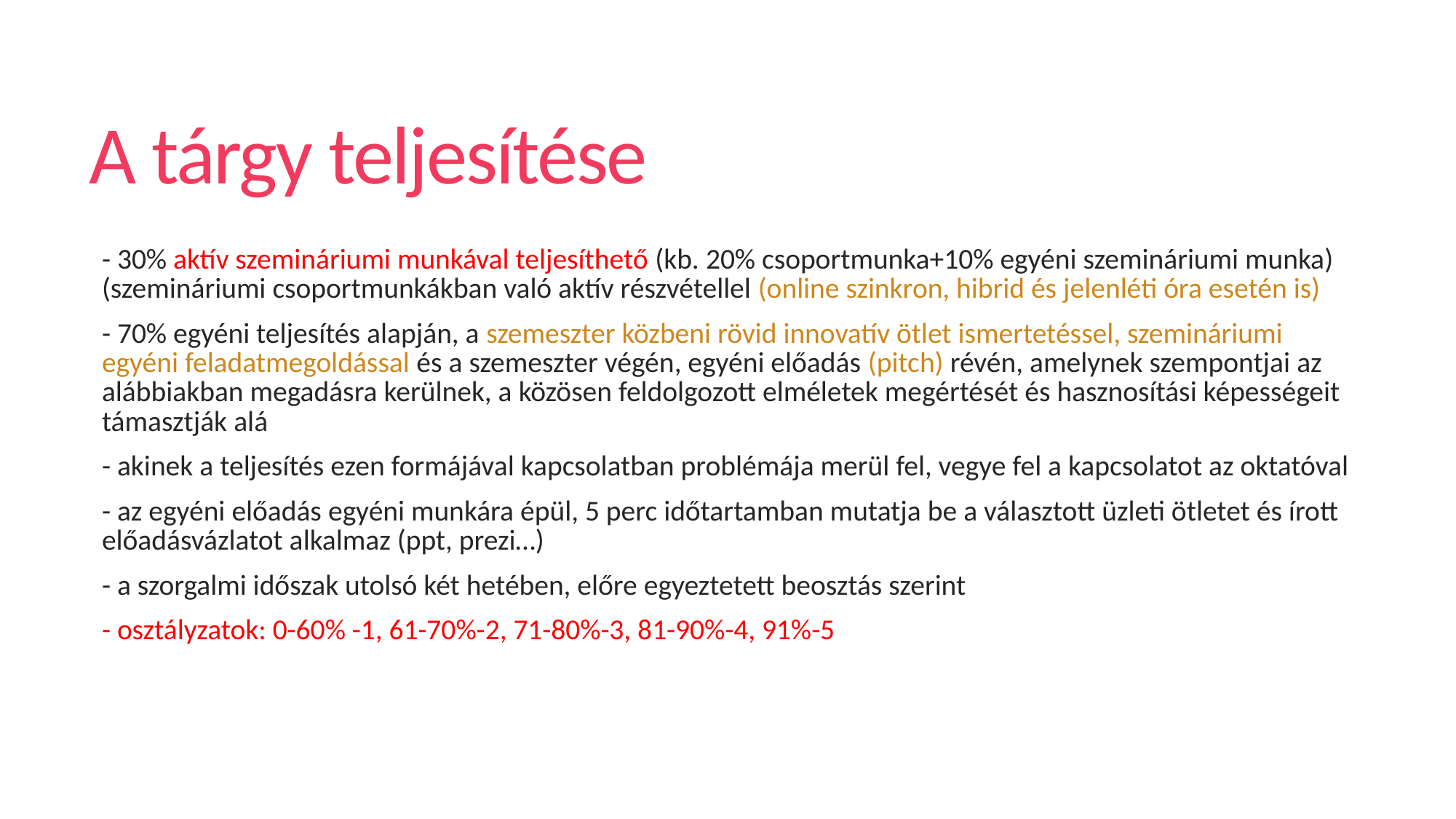

# A tárgy teljesítése
- 30% aktív szemináriumi munkával teljesíthető (kb. 20% csoportmunka+10% egyéni szemináriumi munka) (szemináriumi csoportmunkákban való aktív részvétellel (online szinkron, hibrid és jelenléti óra esetén is)
- 70% egyéni teljesítés alapján, a szemeszter közbeni rövid innovatív ötlet ismertetéssel, szemináriumi egyéni feladatmegoldással és a szemeszter végén, egyéni előadás (pitch) révén, amelynek szempontjai az alábbiakban megadásra kerülnek, a közösen feldolgozott elméletek megértését és hasznosítási képességeit támasztják alá
- akinek a teljesítés ezen formájával kapcsolatban problémája merül fel, vegye fel a kapcsolatot az oktatóval
- az egyéni előadás egyéni munkára épül, 5 perc időtartamban mutatja be a választott üzleti ötletet és írott előadásvázlatot alkalmaz (ppt, prezi…)
- a szorgalmi időszak utolsó két hetében, előre egyeztetett beosztás szerint
- osztályzatok: 0-60% -1, 61-70%-2, 71-80%-3, 81-90%-4, 91%-5